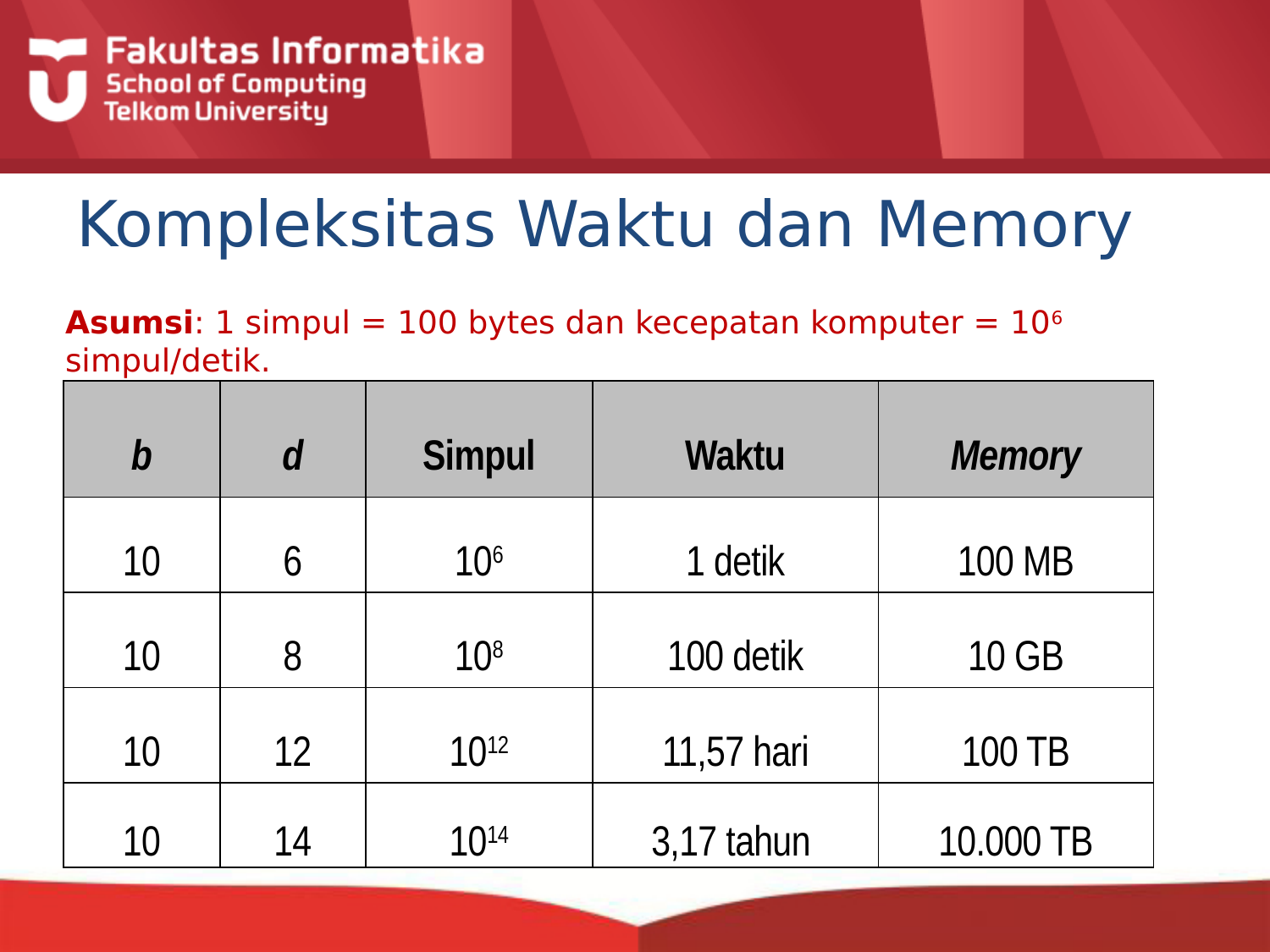

# Kompleksitas Waktu dan Memory
Asumsi: 1 simpul = 100 bytes dan kecepatan komputer = 106 simpul/detik.
| b | d | Simpul | Waktu | Memory |
| --- | --- | --- | --- | --- |
| 10 | 6 | 106 | 1 detik | 100 MB |
| 10 | 8 | 108 | 100 detik | 10 GB |
| 10 | 12 | 1012 | 11,57 hari | 100 TB |
| 10 | 14 | 1014 | 3,17 tahun | 10.000 TB |